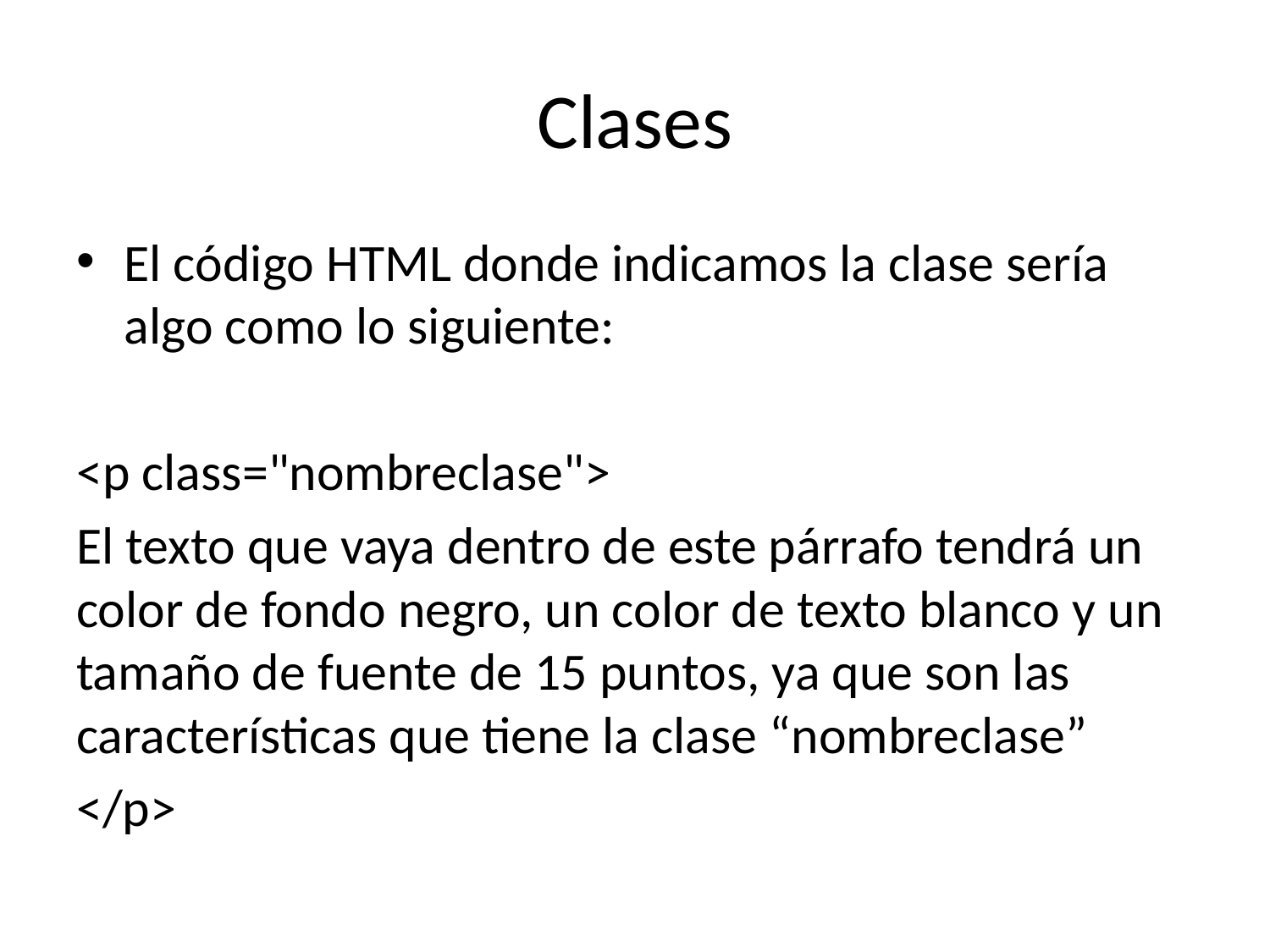

# Clases
El código HTML donde indicamos la clase sería algo como lo siguiente:

<p class="nombreclase">
El texto que vaya dentro de este párrafo tendrá un color de fondo negro, un color de texto blanco y un tamaño de fuente de 15 puntos, ya que son las características que tiene la clase “nombreclase”
</p>